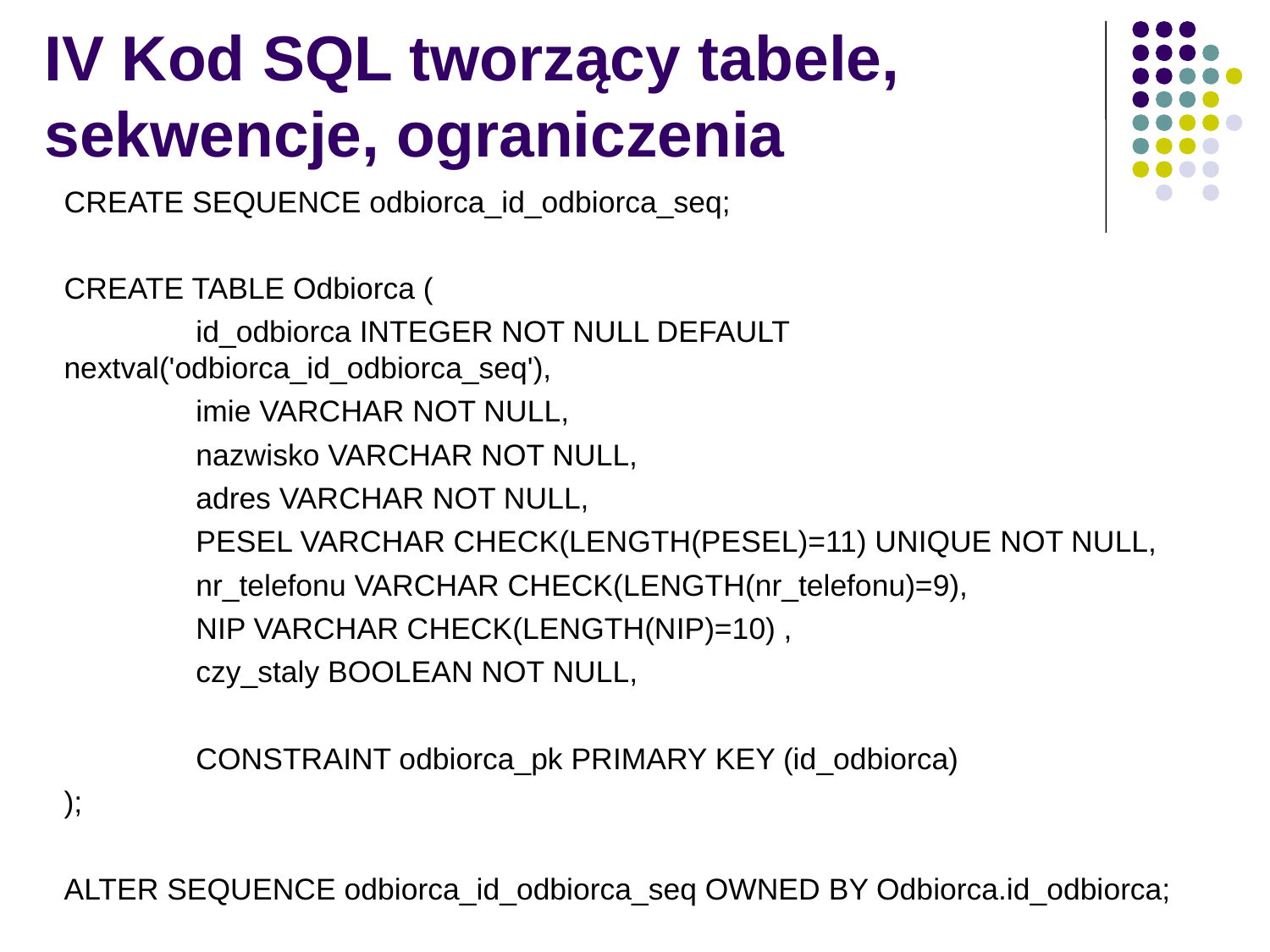

# IV Kod SQL tworzący tabele, sekwencje, ograniczenia
CREATE SEQUENCE odbiorca_id_odbiorca_seq;

CREATE TABLE Odbiorca (
                id_odbiorca INTEGER NOT NULL DEFAULT                nextval('odbiorca_id_odbiorca_seq'),
                imie VARCHAR NOT NULL,
                nazwisko VARCHAR NOT NULL,
                adres VARCHAR NOT NULL,
                PESEL VARCHAR CHECK(LENGTH(PESEL)=11) UNIQUE NOT NULL,
                nr_telefonu VARCHAR CHECK(LENGTH(nr_telefonu)=9),
                NIP VARCHAR CHECK(LENGTH(NIP)=10) ,
                czy_staly BOOLEAN NOT NULL,

                CONSTRAINT odbiorca_pk PRIMARY KEY (id_odbiorca)
);

ALTER SEQUENCE odbiorca_id_odbiorca_seq OWNED BY Odbiorca.id_odbiorca;